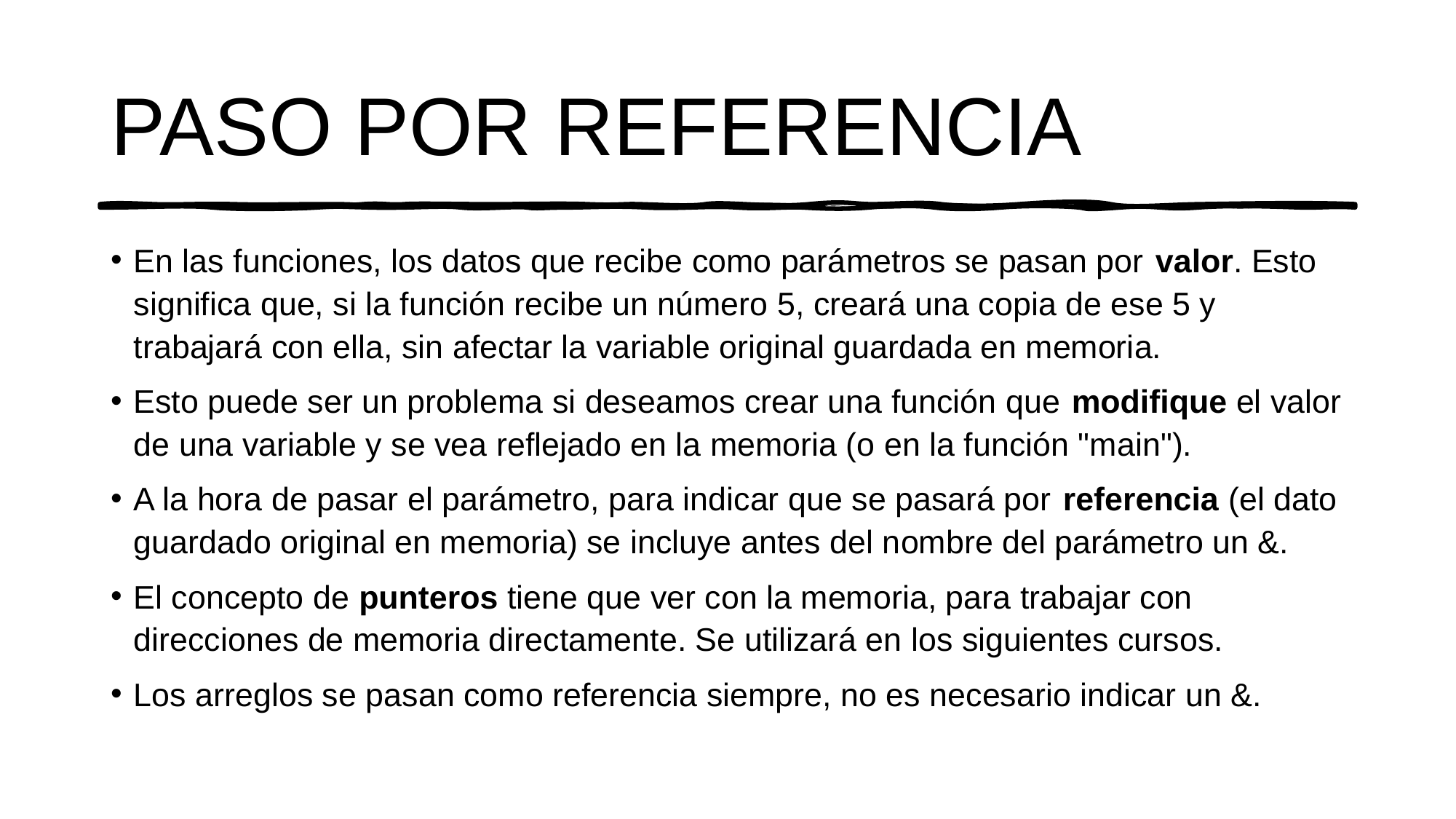

# PASO POR REFERENCIA
En las funciones, los datos que recibe como parámetros se pasan por valor. Esto significa que, si la función recibe un número 5, creará una copia de ese 5 y trabajará con ella, sin afectar la variable original guardada en memoria.
Esto puede ser un problema si deseamos crear una función que modifique el valor de una variable y se vea reflejado en la memoria (o en la función "main").
A la hora de pasar el parámetro, para indicar que se pasará por referencia (el dato guardado original en memoria) se incluye antes del nombre del parámetro un &.
El concepto de punteros tiene que ver con la memoria, para trabajar con direcciones de memoria directamente. Se utilizará en los siguientes cursos.
Los arreglos se pasan como referencia siempre, no es necesario indicar un &.